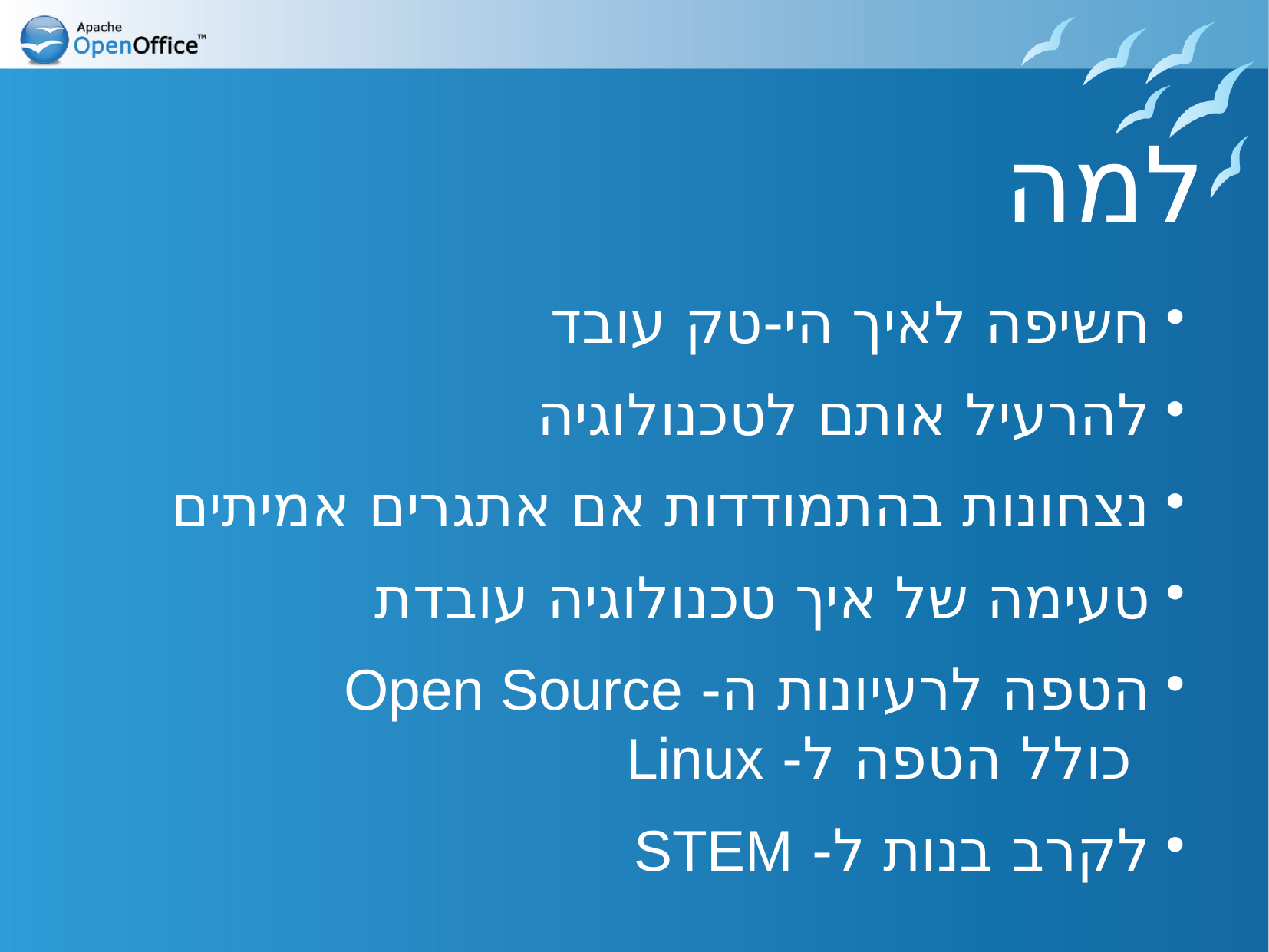

למה
חשיפה לאיך הי-טק עובד
להרעיל אותם לטכנולוגיה
נצחונות בהתמודדות אם אתגרים אמיתים
טעימה של איך טכנולוגיה עובדת
הטפה לרעיונות ה- Open Source
 כולל הטפה ל- Linux
לקרב בנות ל- STEM